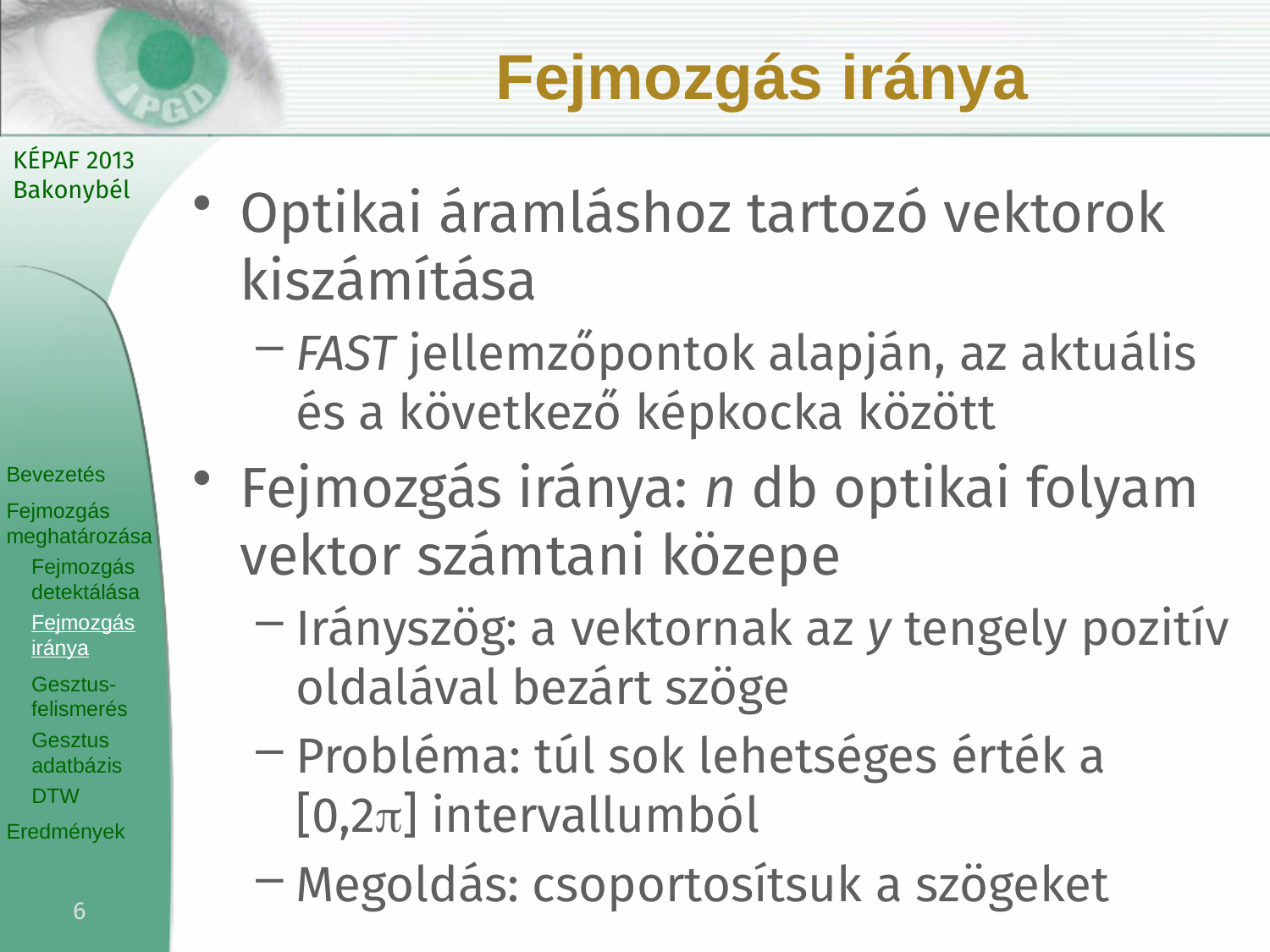

# Fejmozgás iránya
Optikai áramláshoz tartozó vektorok kiszámítása
FAST jellemzőpontok alapján, az aktuális és a következő képkocka között
Fejmozgás iránya: n db optikai folyam vektor számtani közepe
Irányszög: a vektornak az y tengely pozitív oldalával bezárt szöge
Probléma: túl sok lehetséges érték a [0,2π] intervallumból
Megoldás: csoportosítsuk a szögeket

6